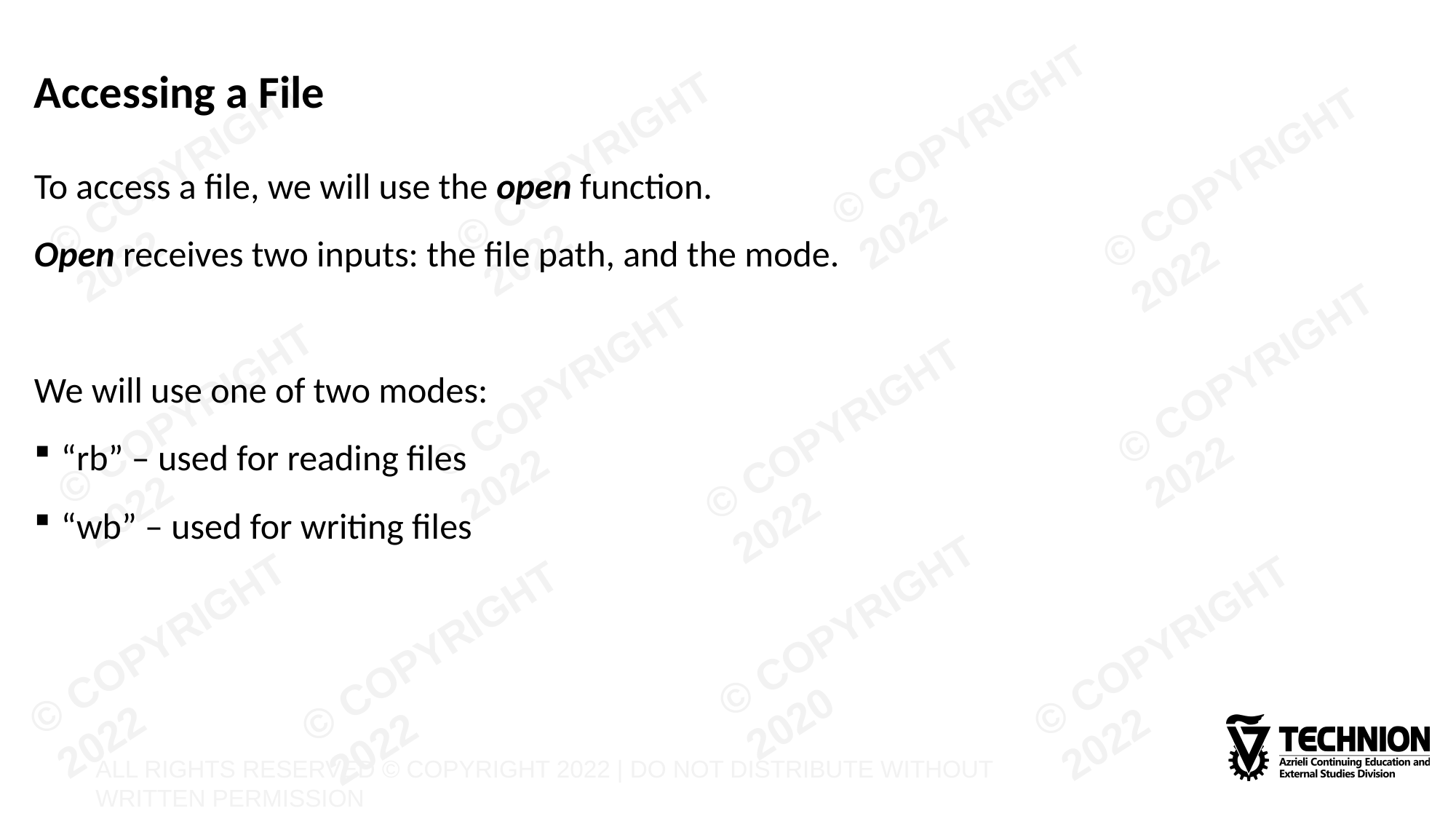

# Accessing a File
To access a file, we will use the open function.
Open receives two inputs: the file path, and the mode.

We will use one of two modes:
“rb” – used for reading files
“wb” – used for writing files